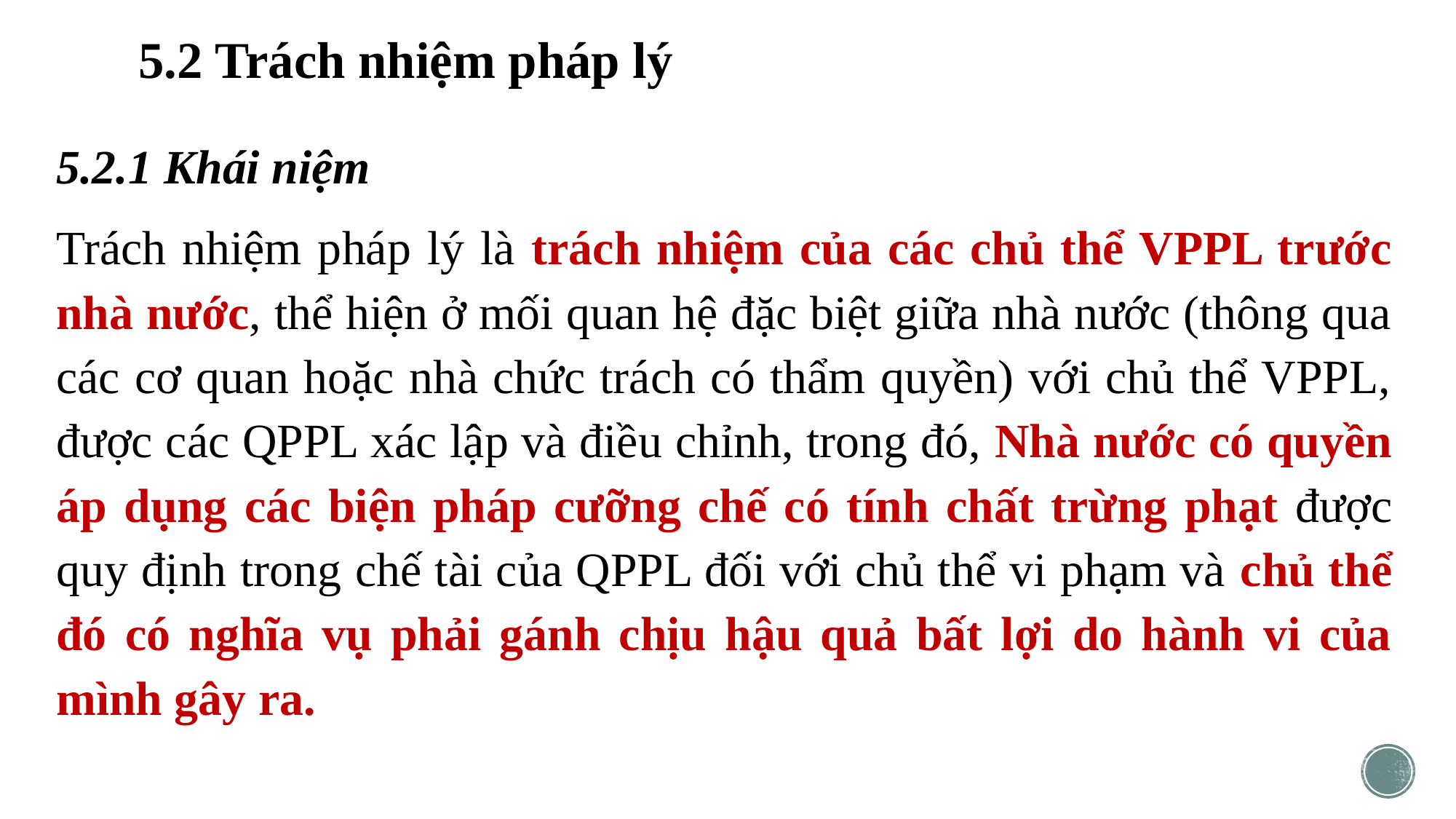

# 5.2 Trách nhiệm pháp lý
5.2.1 Khái niệm
Trách nhiệm pháp lý là trách nhiệm của các chủ thể VPPL trước nhà nước, thể hiện ở mối quan hệ đặc biệt giữa nhà nước (thông qua các cơ quan hoặc nhà chức trách có thẩm quyền) với chủ thể VPPL, được các QPPL xác lập và điều chỉnh, trong đó, Nhà nước có quyền áp dụng các biện pháp cưỡng chế có tính chất trừng phạt được quy định trong chế tài của QPPL đối với chủ thể vi phạm và chủ thể đó có nghĩa vụ phải gánh chịu hậu quả bất lợi do hành vi của mình gây ra.